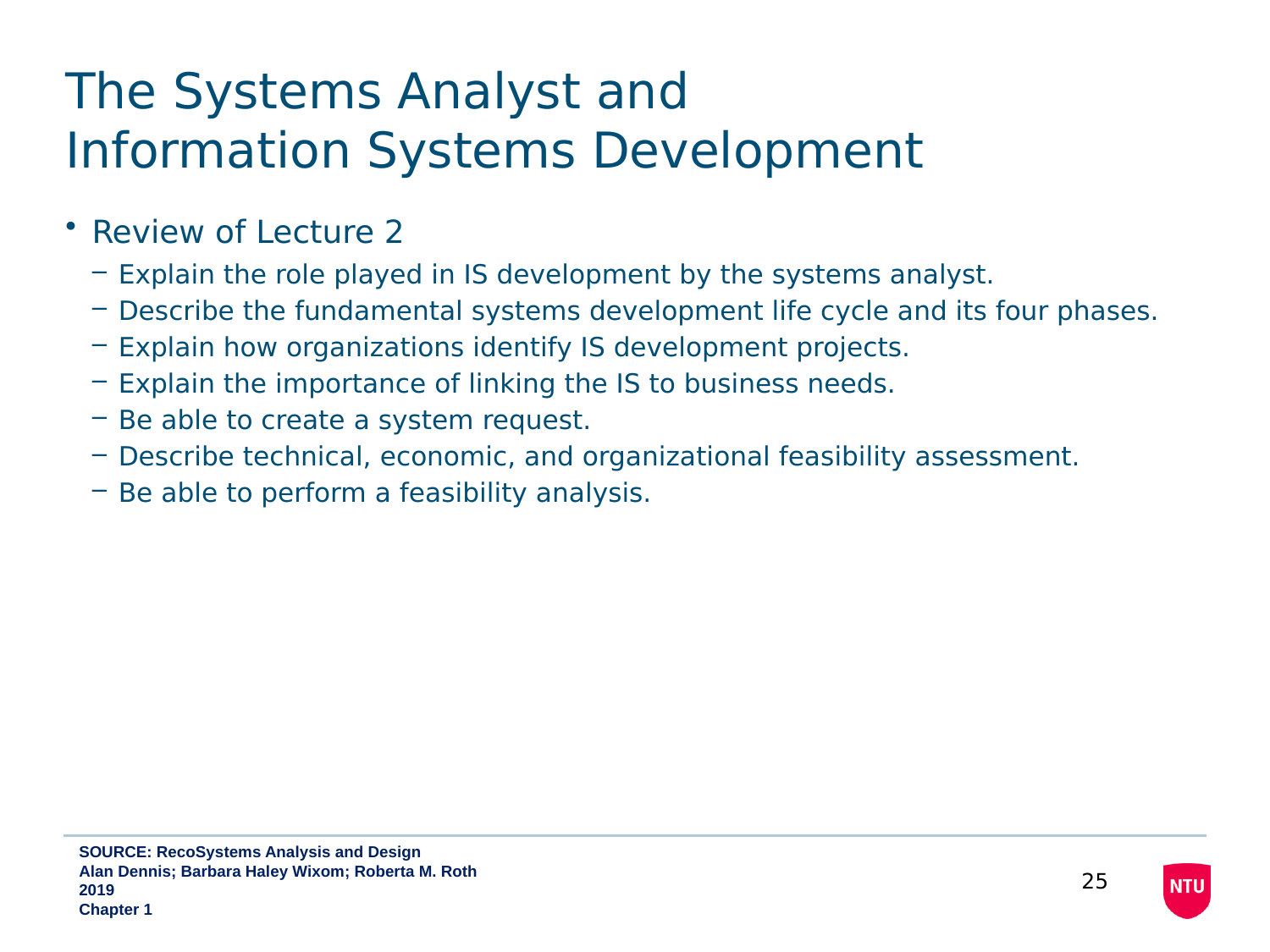

# The Systems Analyst and Information Systems Development
Review of Lecture 2
Explain the role played in IS development by the systems analyst.
Describe the fundamental systems development life cycle and its four phases.
Explain how organizations identify IS development projects.
Explain the importance of linking the IS to business needs.
Be able to create a system request.
Describe technical, economic, and organizational feasibility assessment.
Be able to perform a feasibility analysis.
SOURCE: RecoSystems Analysis and Design
Alan Dennis; Barbara Haley Wixom; Roberta M. Roth
2019
Chapter 1

25